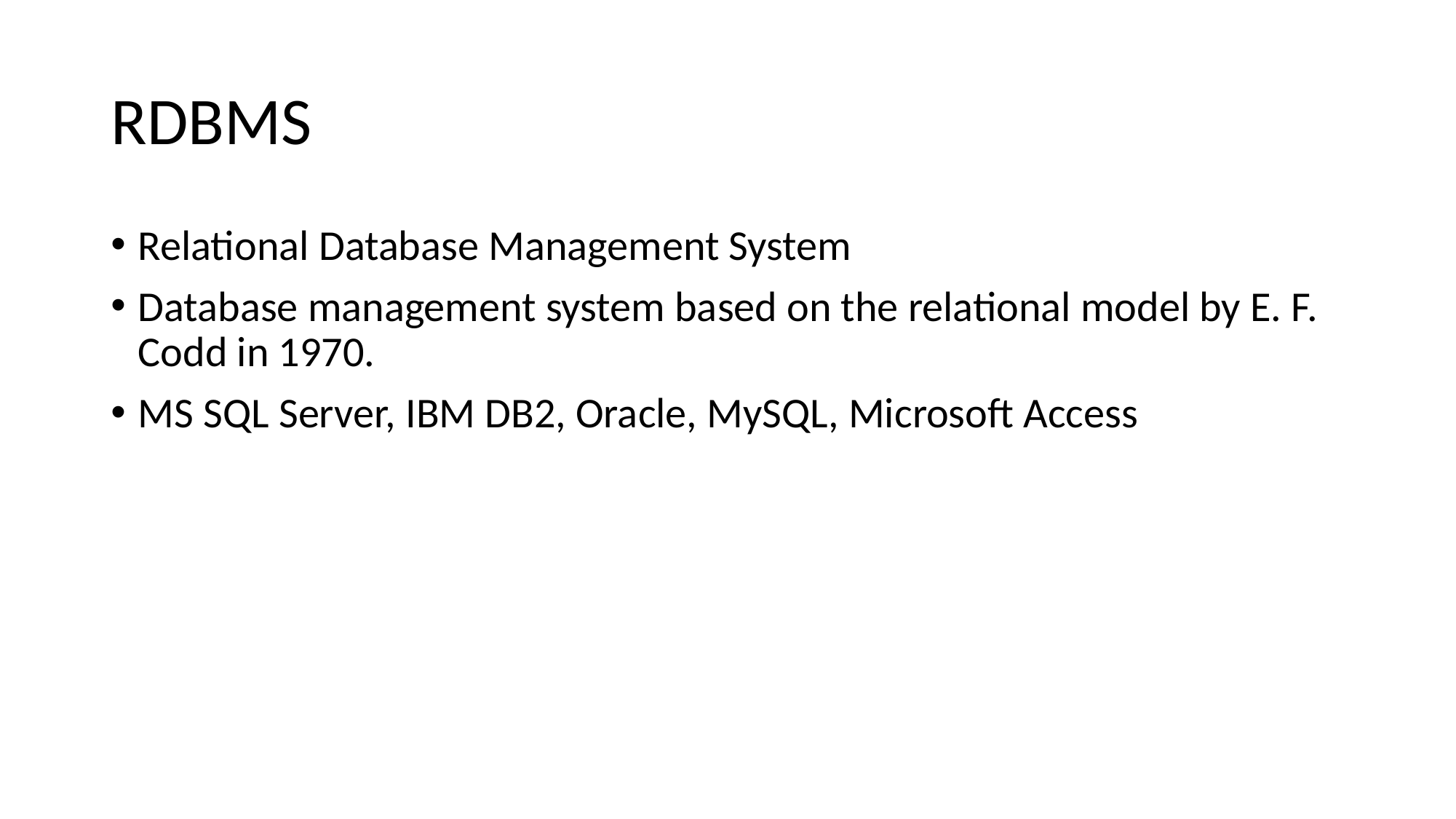

# RDBMS
Relational Database Management System
Database management system based on the relational model by E. F. Codd in 1970.
MS SQL Server, IBM DB2, Oracle, MySQL, Microsoft Access